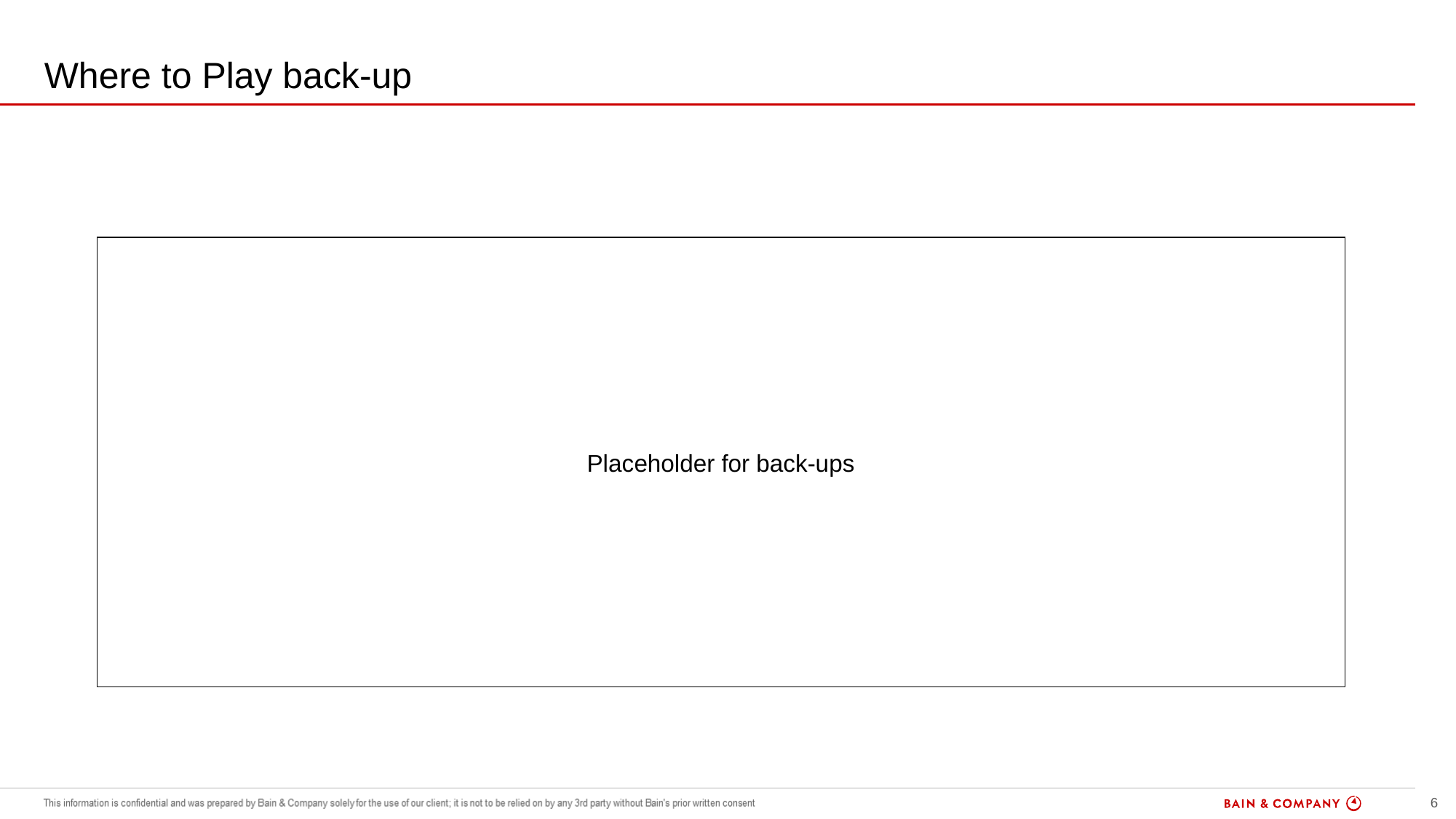

# Where to Play back-up
Placeholder for back-ups